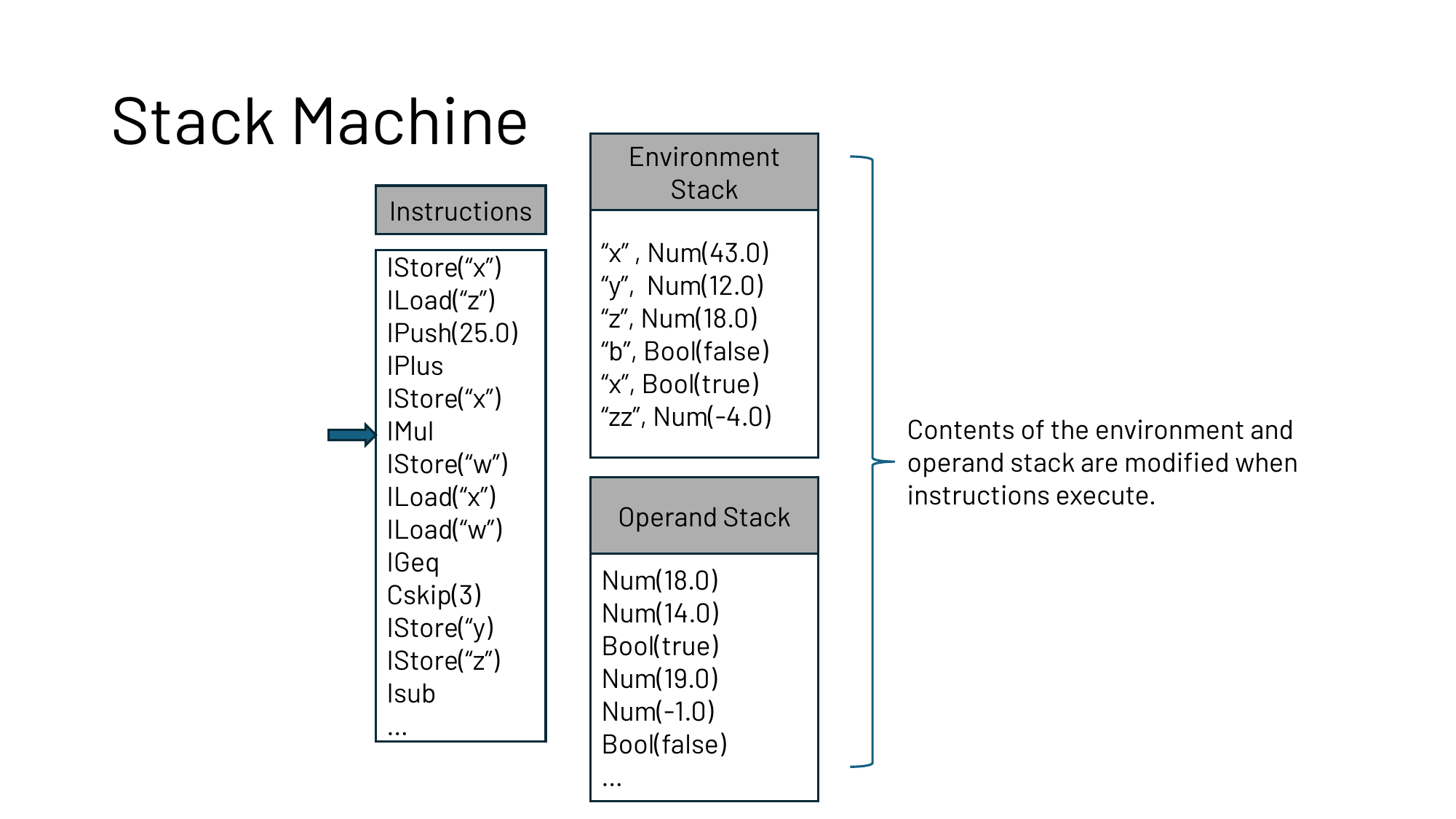

# Stack Machine
Environment Stack

Instructions
“x” , Num(43.0)
“y”,  Num(12.0)
“z”, Num(18.0)
“b”, Bool(false)
“x”, Bool(true)
“zz”, Num(-4.0)
IStore(“x”)
ILoad(“z”)
IPush(25.0)
IPlus
IStore(“x”)
IMul
IStore(“w”)
ILoad(“x”)
ILoad(“w”)
IGeq
Cskip(3)
IStore(“y)
IStore(“z”)
Isub
…
Contents of the environment and
operand stack are modified when
instructions execute.

Operand Stack
Num(18.0)
Num(14.0)
Bool(true)
Num(19.0)
Num(-1.0)
Bool(false)
…